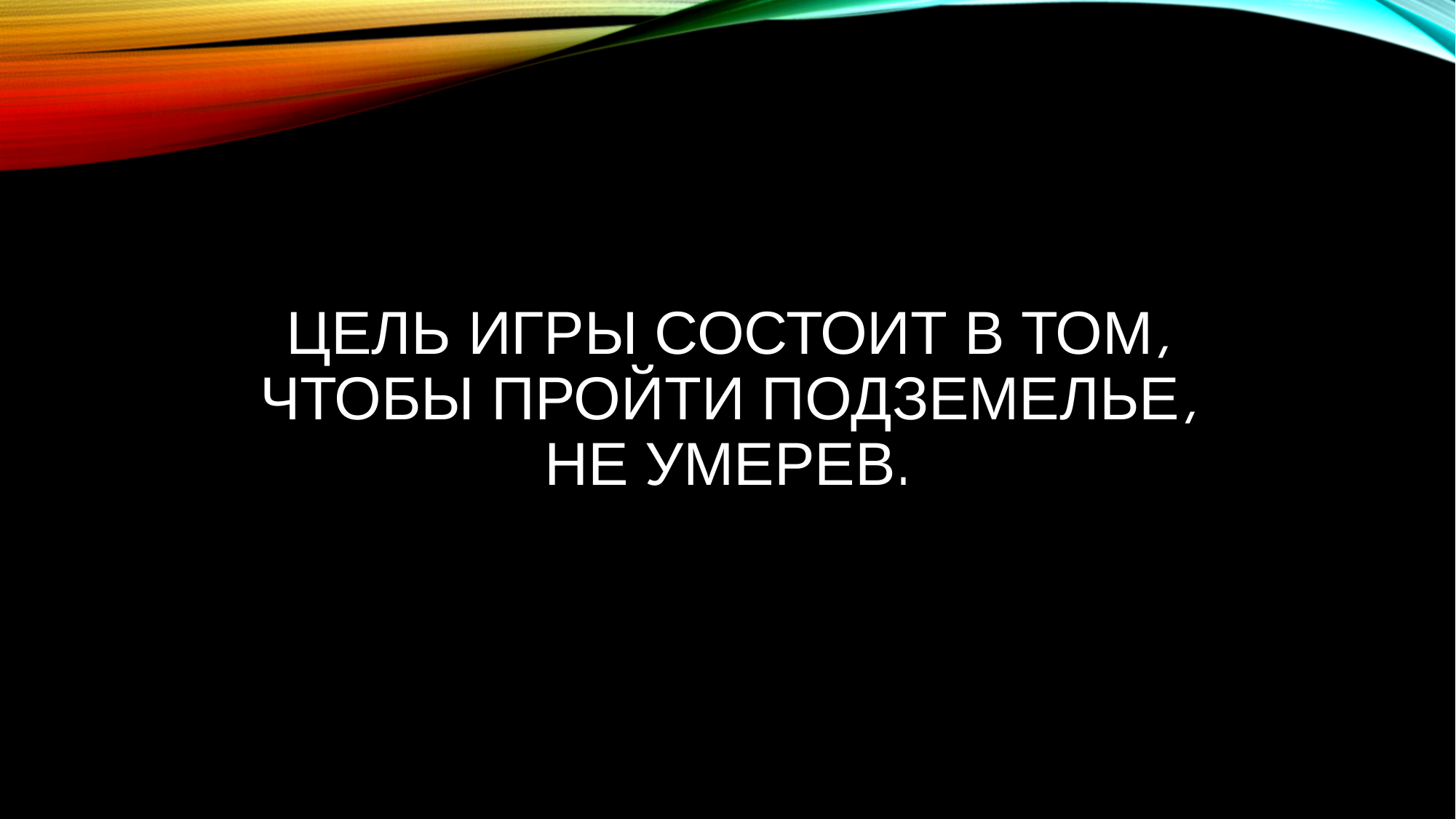

# Цель игры состоит в том, чтобы пройти подземелье, не умерев.